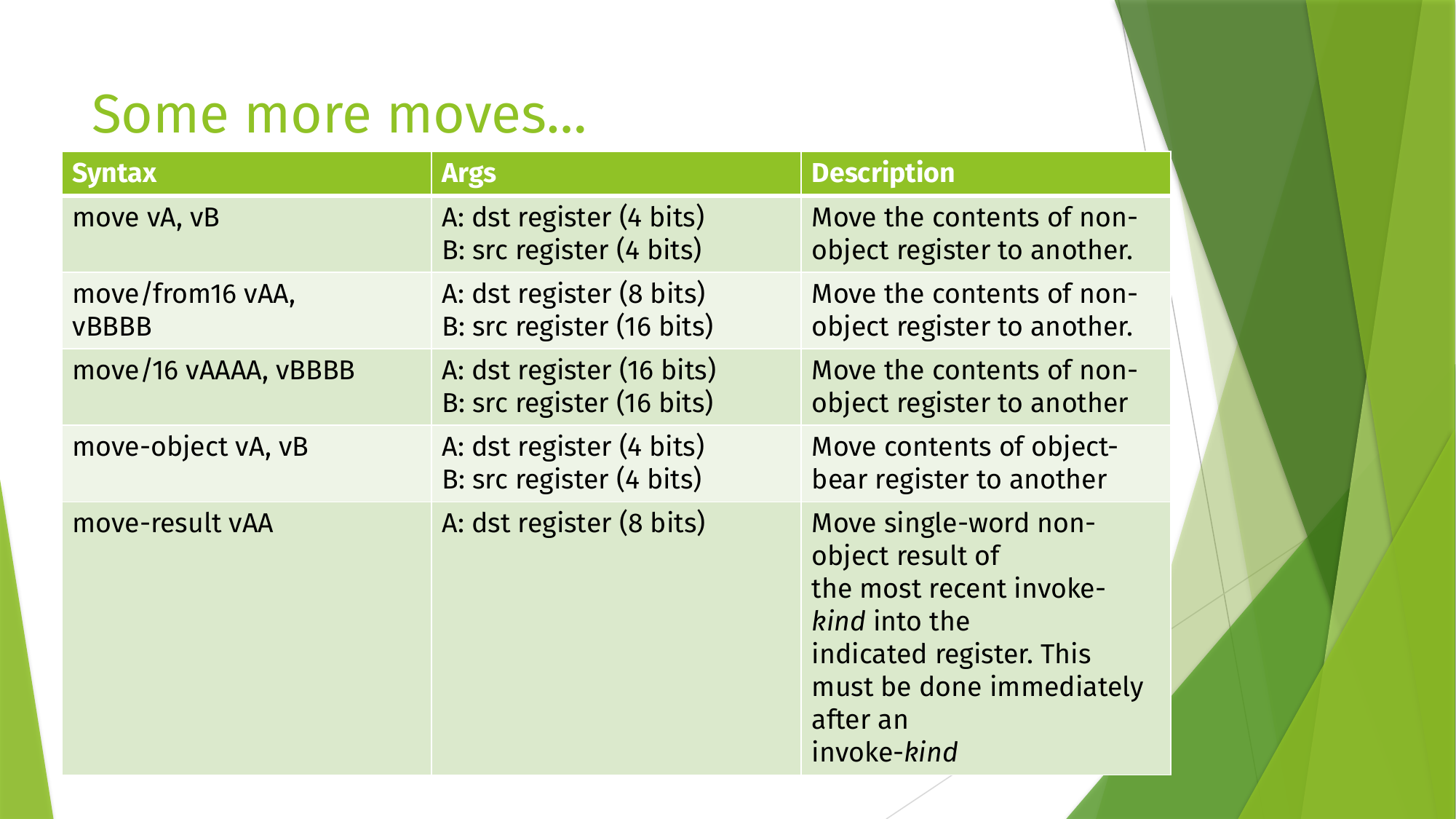

# Some more moves…
| Syntax | Args | Description |
| --- | --- | --- |
| move vA, vB | A: dst register (4 bits) B: src register (4 bits) | Move the contents of non-object register to another. |
| move/from16 vAA, vBBBB | A: dst register (8 bits) B: src register (16 bits) | Move the contents of non-object register to another. |
| move/16 vAAAA, vBBBB | A: dst register (16 bits) B: src register (16 bits) | Move the contents of non-object register to another |
| move-object vA, vB | A: dst register (4 bits) B: src register (4 bits) | Move contents of object-bear register to another |
| move-result vAA | A: dst register (8 bits) | Move single-word non-object result of the most recent invoke-kind into the indicated register. This must be done immediately after an invoke-kind |